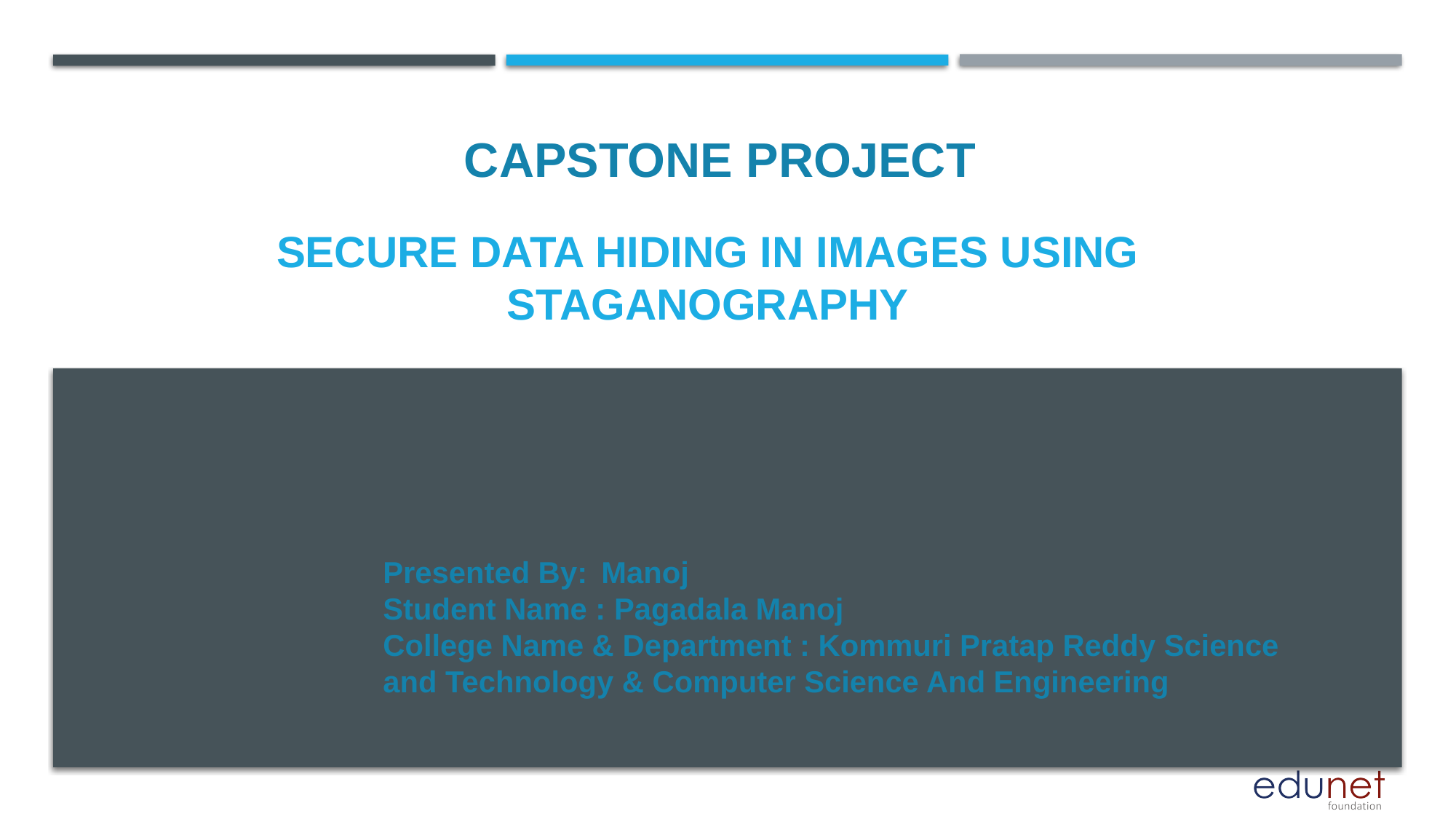

CAPSTONE PROJECT
# SeCURE DATA HIDING IN IMAGES USING STAGANOGRAPHY
Presented By:	Manoj
Student Name : Pagadala Manoj
College Name & Department : Kommuri Pratap Reddy Science and Technology & Computer Science And Engineering